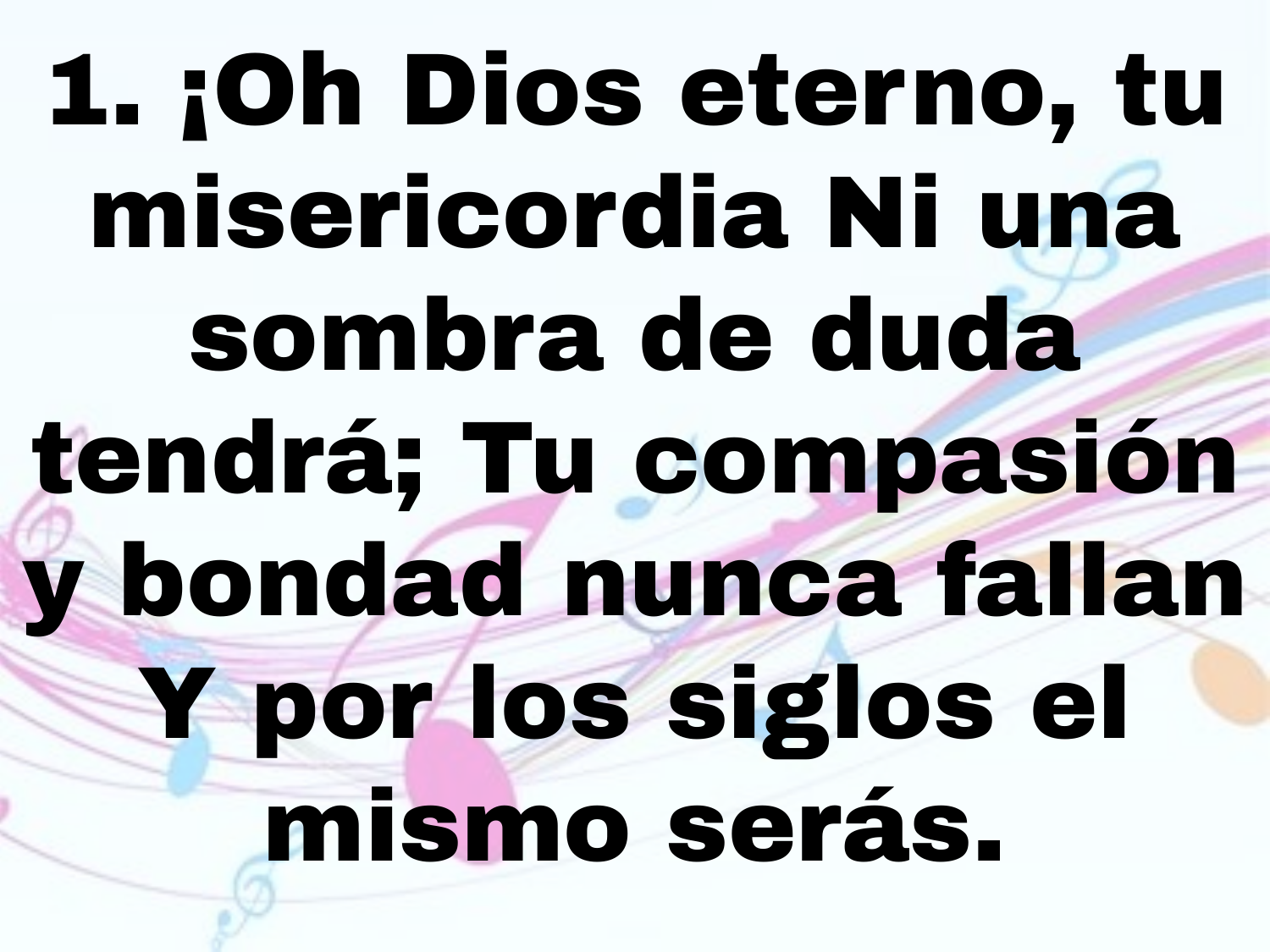

1. ¡Oh Dios eterno, tu misericordia Ni una sombra de duda tendrá; Tu compasión y bondad nunca fallan Y por los siglos el mismo serás.